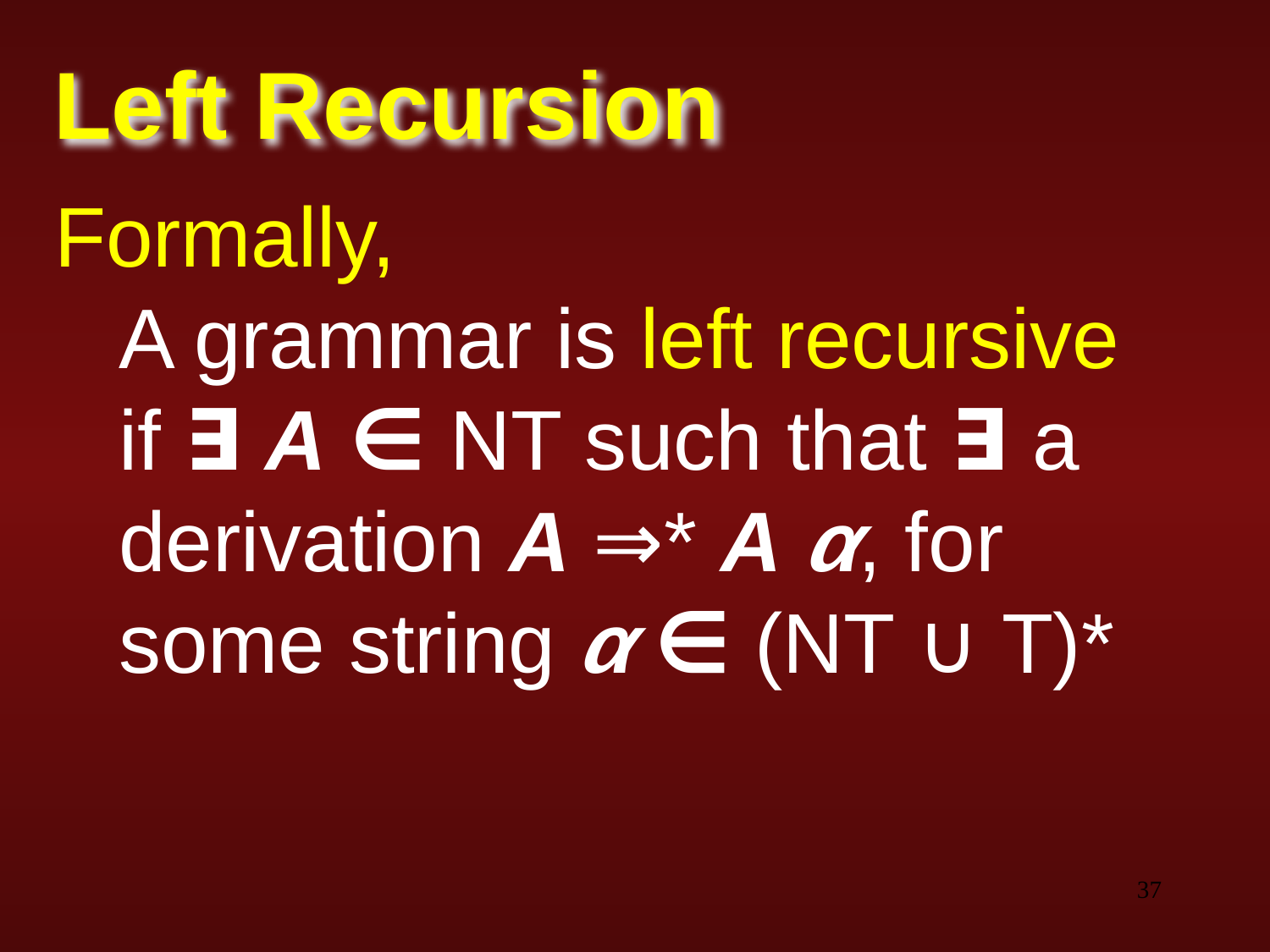

# Left Recursion
Formally,
A grammar is left recursive
if ∃ A ∈ NT such that ∃ a derivation A ⇒* A α, for some string α ∈ (NT ∪ T)*
37